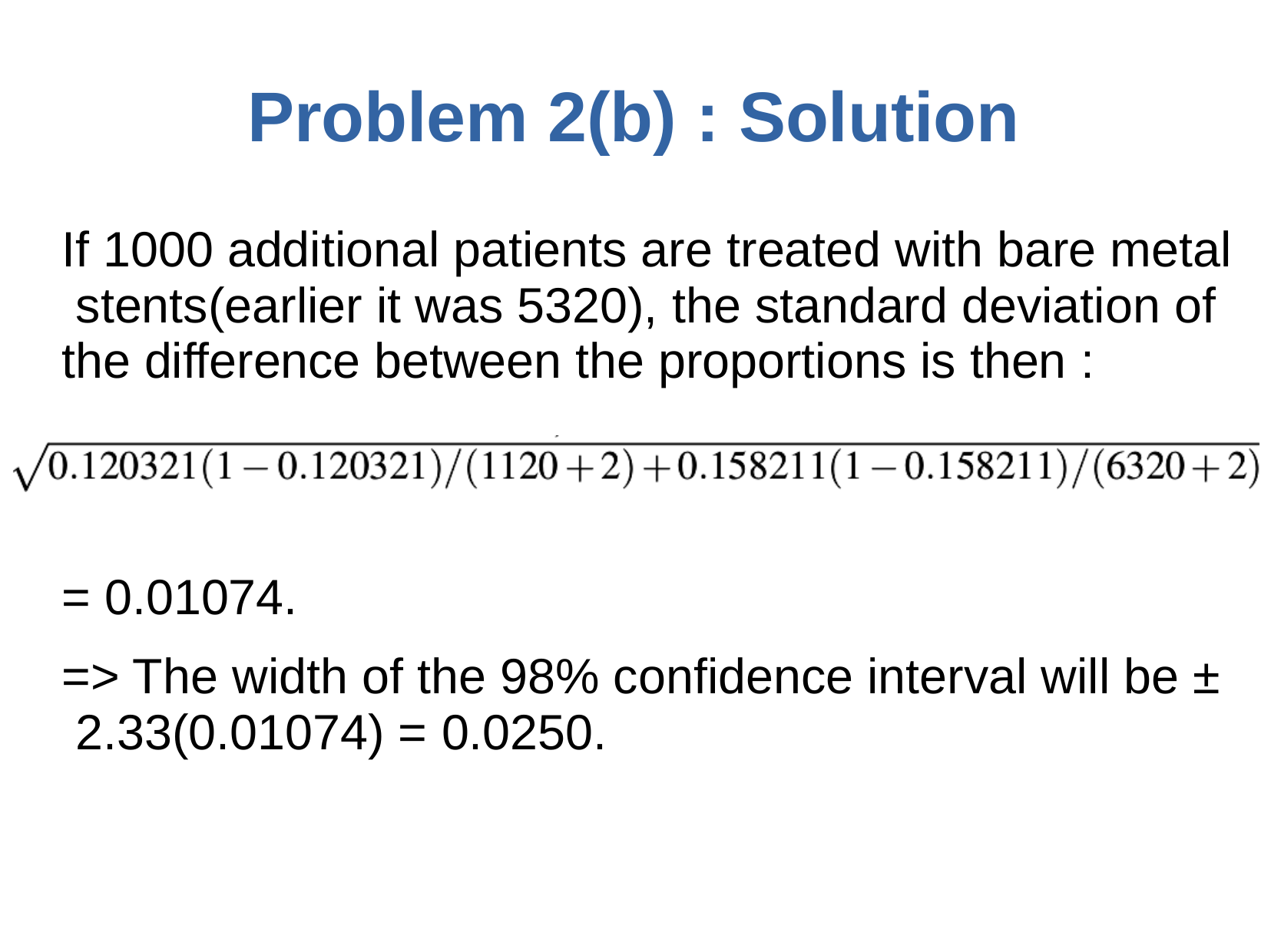

# Problem 2(b) : Solution
If 1000 additional patients are treated with bare metal  stents(earlier it was 5320), the standard deviation of  the difference between the proportions is then :

= 0.01074.
=> The width of the 98% confidence interval will be ±  2.33(0.01074) = 0.0250.